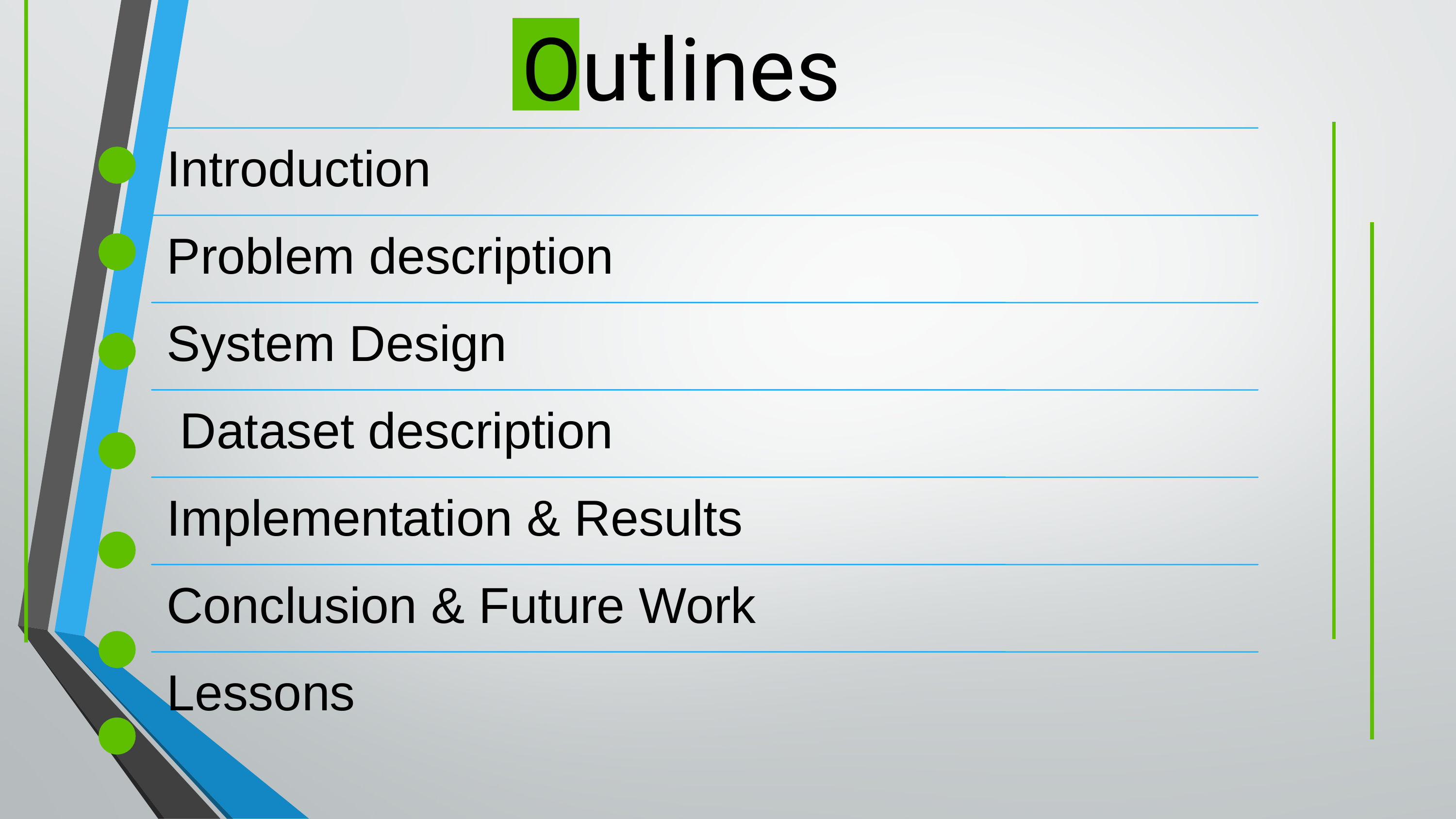

# Outlines

Introduction
Problem description
System Design
Dataset description
Implementation & Results
Conclusion & Future Work
Lessons